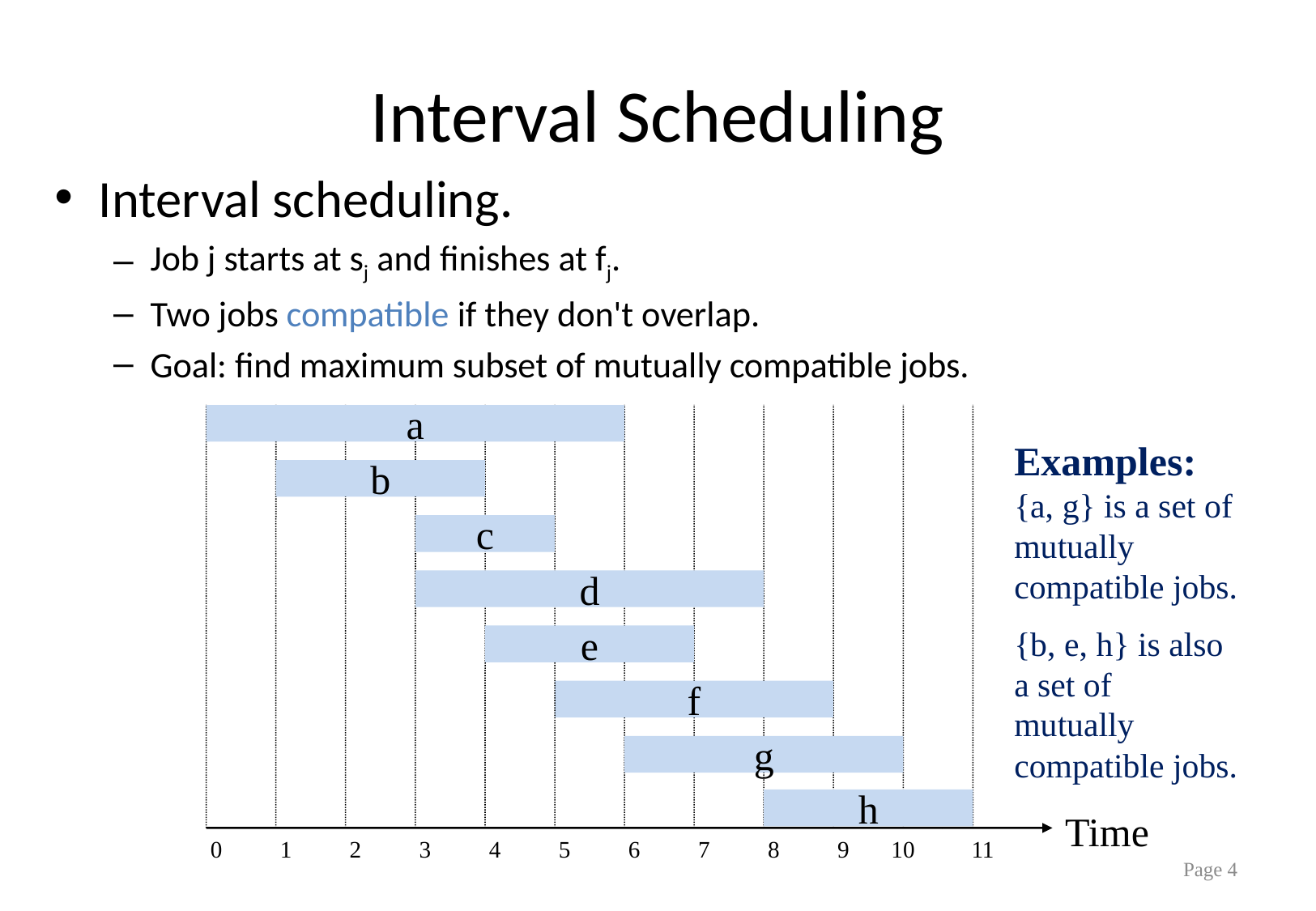

# Interval Scheduling
Interval scheduling.
Job j starts at sj and finishes at fj.
Two jobs compatible if they don't overlap.
Goal: find maximum subset of mutually compatible jobs.
a
Examples: {a, g} is a set of mutually compatible jobs.
{b, e, h} is also a set of mutually compatible jobs.
b
c
d

e
f
g
h
Time

0
1
2
3
4
5
6
7
8
9
10
11

4